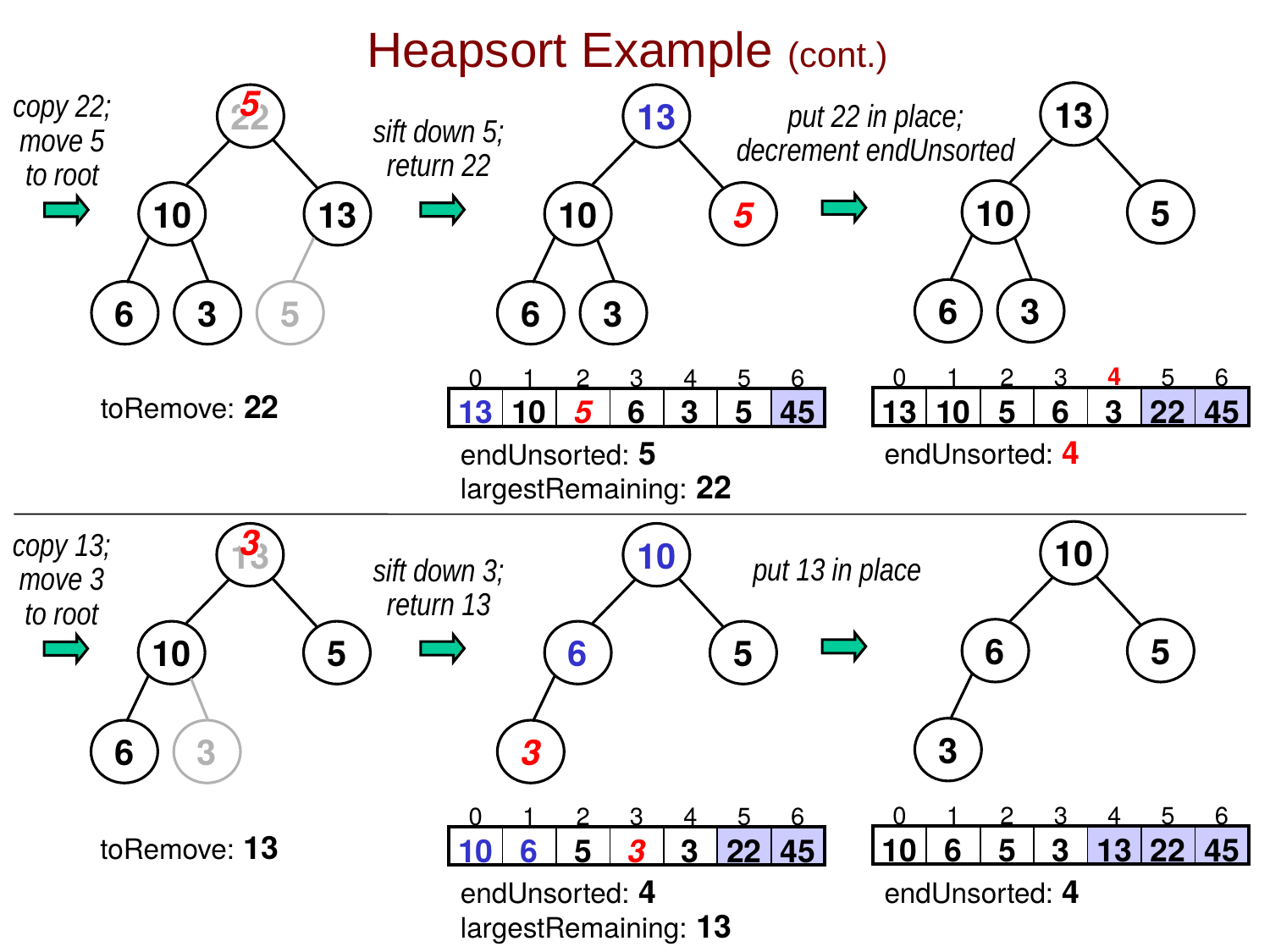

# Heapsort Example (cont.)
5
13
copy 22;
move 5
to root
22
13

put 22 in place;
decrement endUnsorted
sift down 5;
return 22

10
5
10
13
10
5

6
3
6
3
5
6
3
| 0 | 1 | 2 | 3 | 4 | 5 | 6 |
| --- | --- | --- | --- | --- | --- | --- |
| 13 | 10 | 5 | 6 | 3 | 22 | 45 |
| 0 | 1 | 2 | 3 | 4 | 5 | 6 |
| --- | --- | --- | --- | --- | --- | --- |
| 13 | 10 | 5 | 6 | 3 | 5 | 45 |
toRemove: 22
endUnsorted: 4
endUnsorted: 5
largestRemaining: 22
3

10
copy 13;
move 3
to root
13
10

put 13 in place
sift down 3;
return 13

6
5
10
5
6
5

3
6
3
3
| 0 | 1 | 2 | 3 | 4 | 5 | 6 |
| --- | --- | --- | --- | --- | --- | --- |
| 10 | 6 | 5 | 3 | 13 | 22 | 45 |
| 0 | 1 | 2 | 3 | 4 | 5 | 6 |
| --- | --- | --- | --- | --- | --- | --- |
| 10 | 6 | 5 | 3 | 3 | 22 | 45 |
toRemove: 13
endUnsorted: 4
endUnsorted: 4
largestRemaining: 13